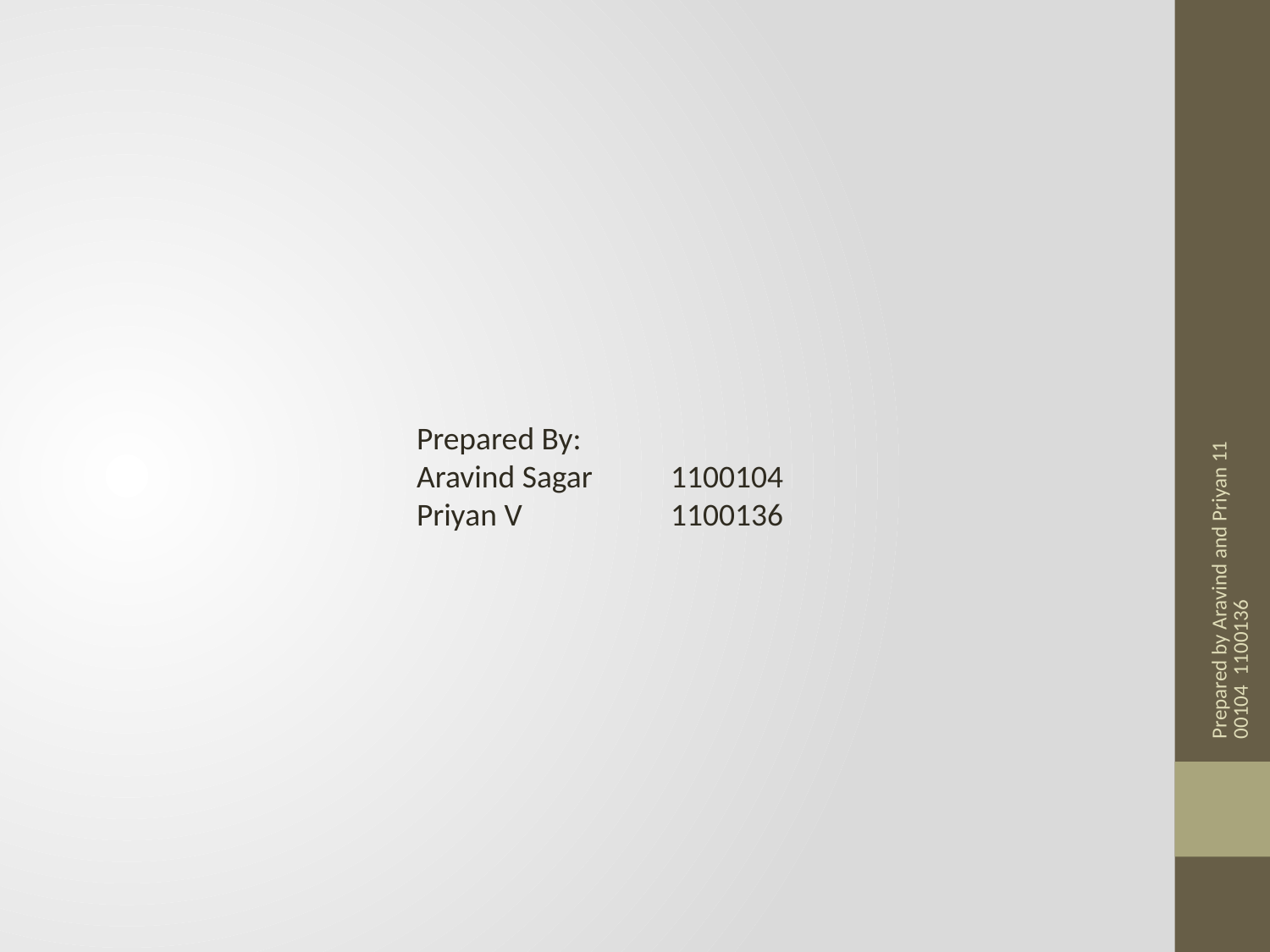

Prepared By:
Aravind Sagar	1100104
Priyan V		1100136
Prepared by Aravind and Priyan 1100104  1100136